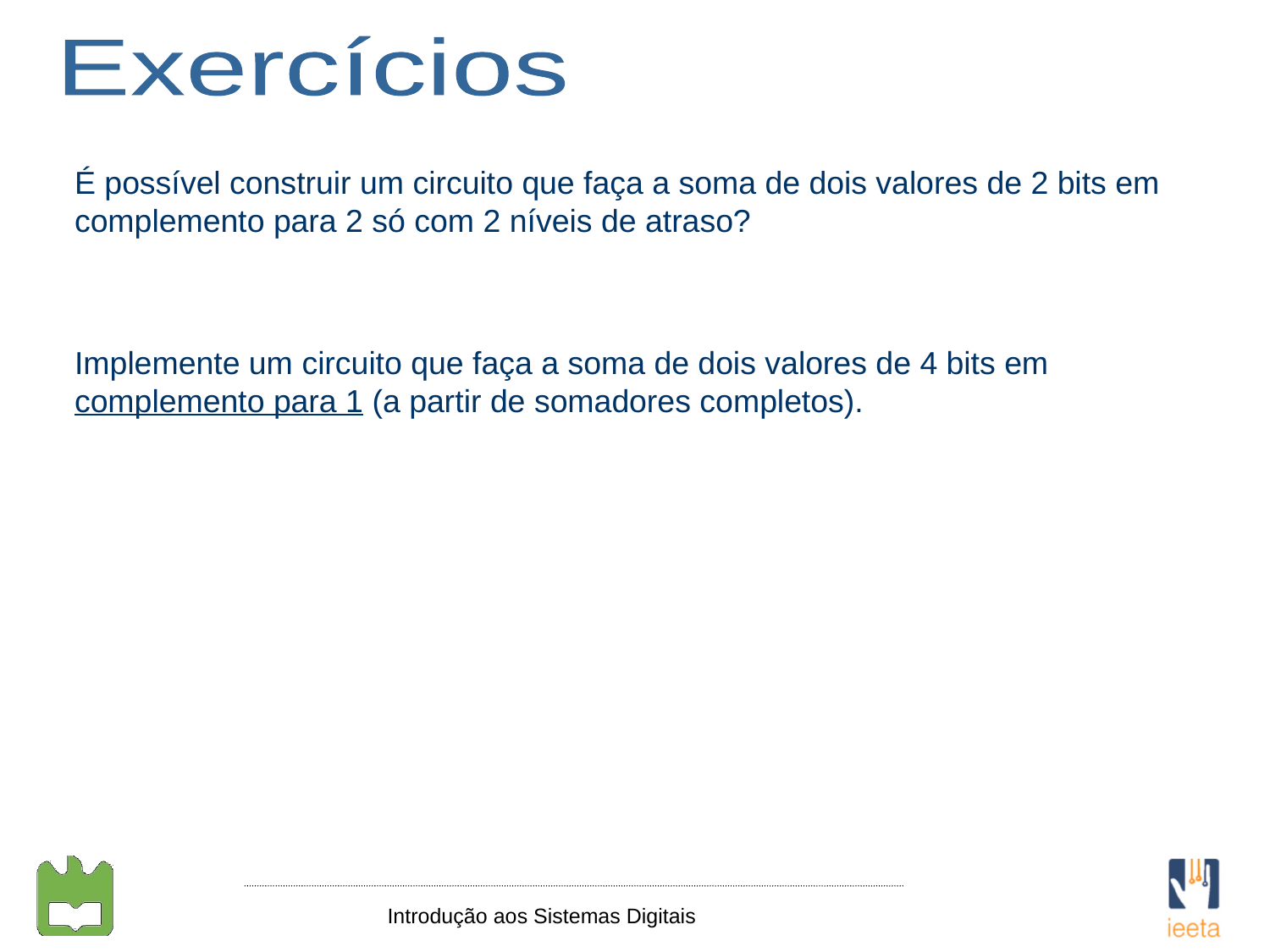

Exercícios
É possível construir um circuito que faça a soma de dois valores de 2 bits em complemento para 2 só com 2 níveis de atraso?
Implemente um circuito que faça a soma de dois valores de 4 bits em complemento para 1 (a partir de somadores completos).